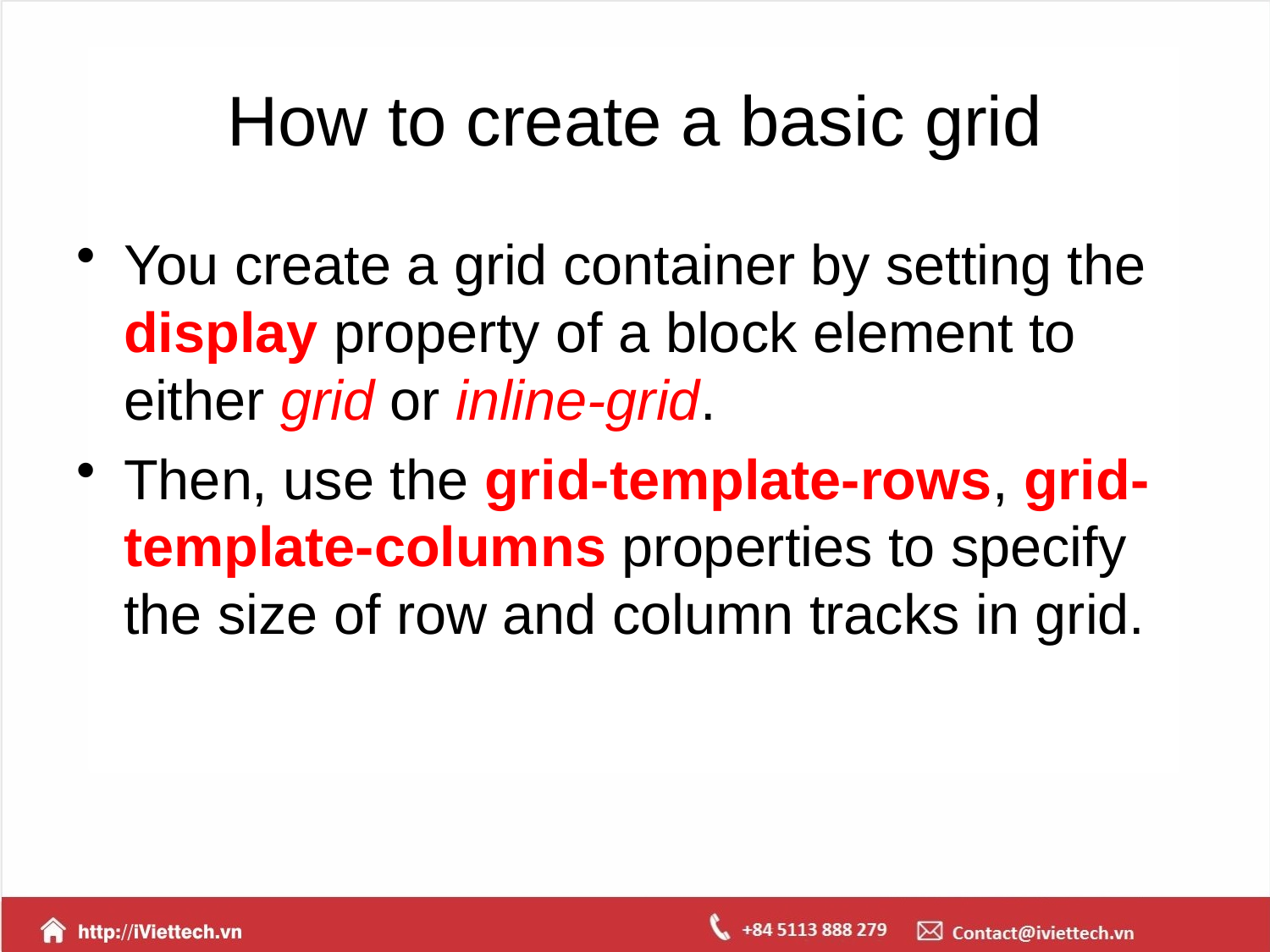

# How to create a basic grid
You create a grid container by setting the display property of a block element to either grid or inline-grid.
Then, use the grid-template-rows, grid-template-columns properties to specify the size of row and column tracks in grid.